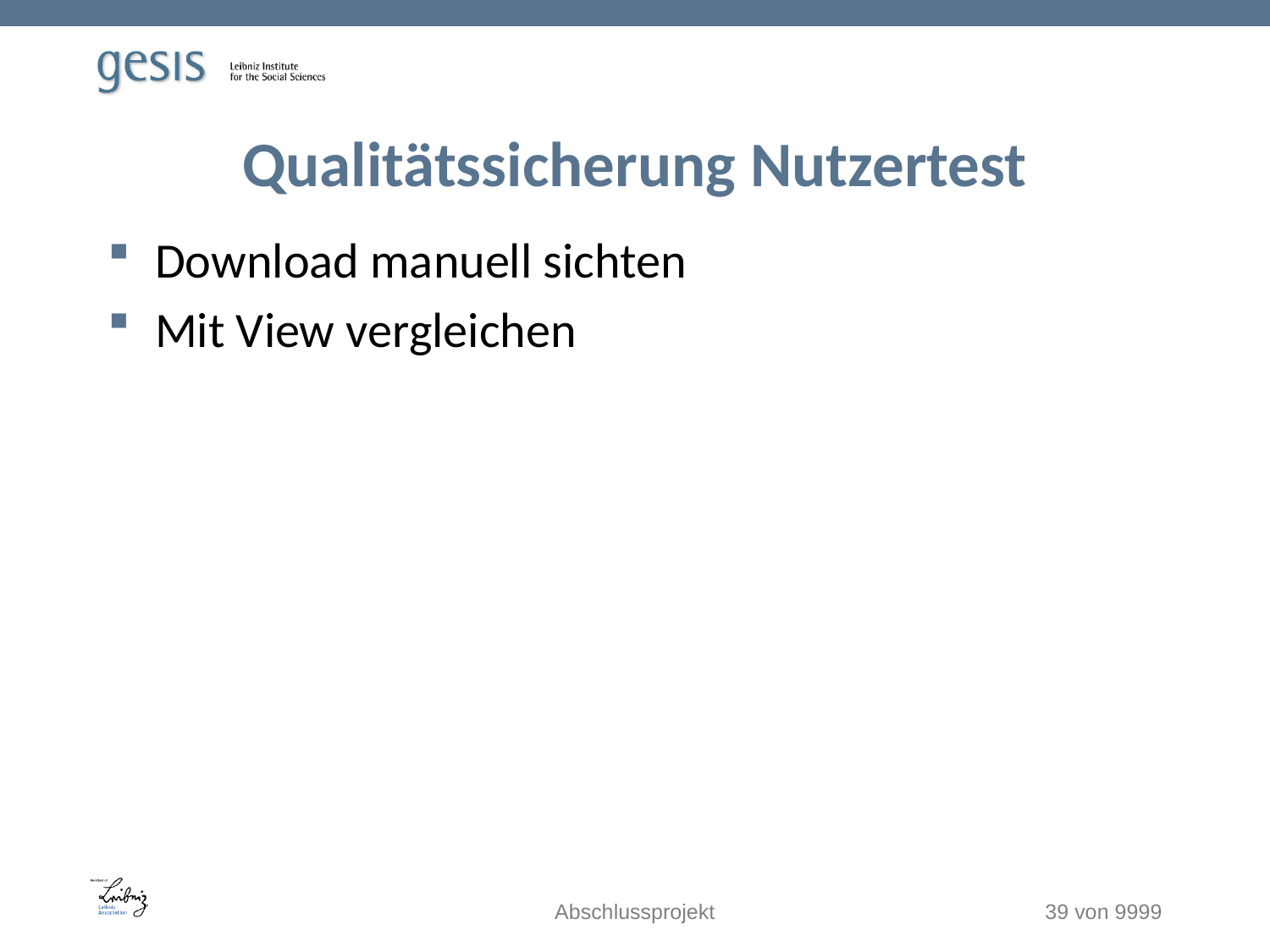

# Qualitätssicherung Nutzertest
Download manuell sichten
Mit View vergleichen
Abschlussprojekt
39 von 9999